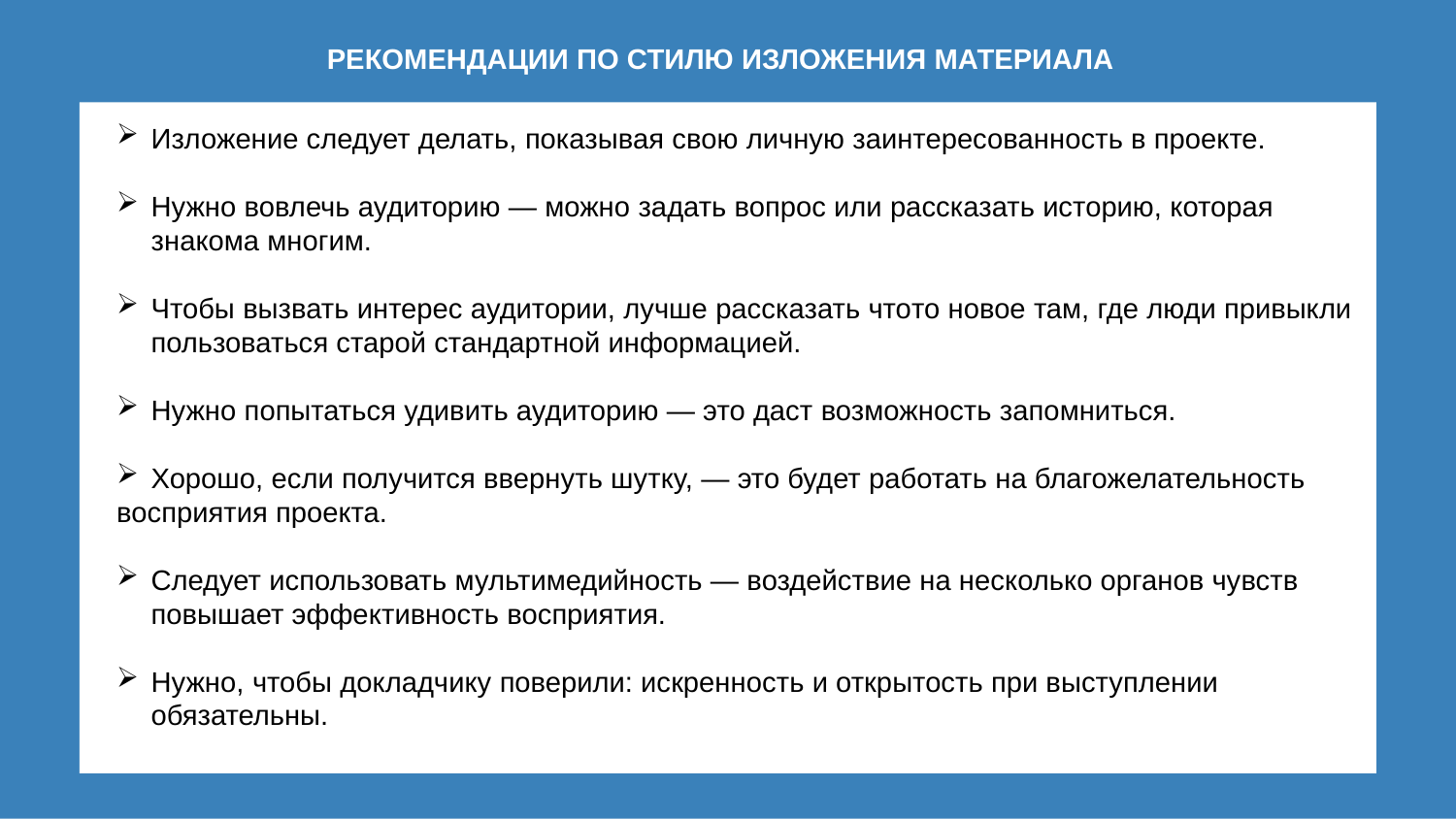

РЕКОМЕНДАЦИИ ПО СТИЛЮ ИЗЛОЖЕНИЯ МАТЕРИАЛА

Изложение следует делать, показывая свою личную заинтересованность в проекте.

Нужно вовлечь аудиторию — можно задать вопрос или рассказать историю, которая знакома многим.

Чтобы вызвать интерес аудитории, лучше рассказать что­то новое там, где люди привыкли пользоваться старой стандартной информацией.

Нужно попытаться удивить аудиторию — это даст возможность запомниться.

Хорошо, если получится ввернуть шутку, — это будет работать на благожелательность
восприятия проекта.

Следует использовать мультимедийность — воздействие на несколько органов чувств повышает эффективность восприятия.

Нужно, чтобы докладчику поверили: искренность и открытость при выступлении обязательны.